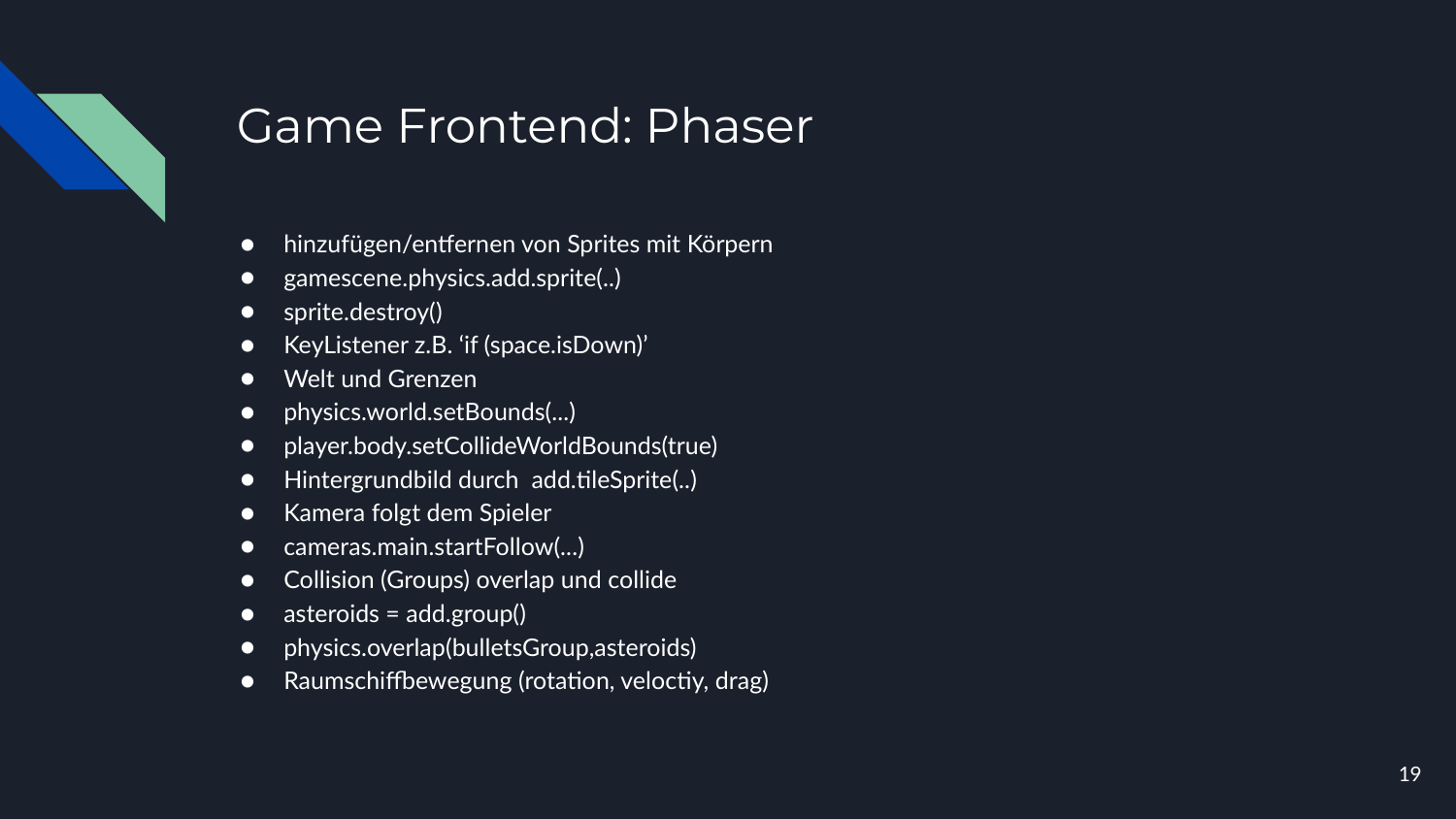

# Game Frontend: Phaser
hinzufügen/entfernen von Sprites mit Körpern
gamescene.physics.add.sprite(..)
sprite.destroy()
KeyListener z.B. ‘if (space.isDown)’
Welt und Grenzen
physics.world.setBounds(...)
player.body.setCollideWorldBounds(true)
Hintergrundbild durch  add.tileSprite(..)
Kamera folgt dem Spieler
cameras.main.startFollow(...)
Collision (Groups) overlap und collide
asteroids = add.group()
physics.overlap(bulletsGroup,asteroids)
Raumschiffbewegung (rotation, veloctiy, drag)
19